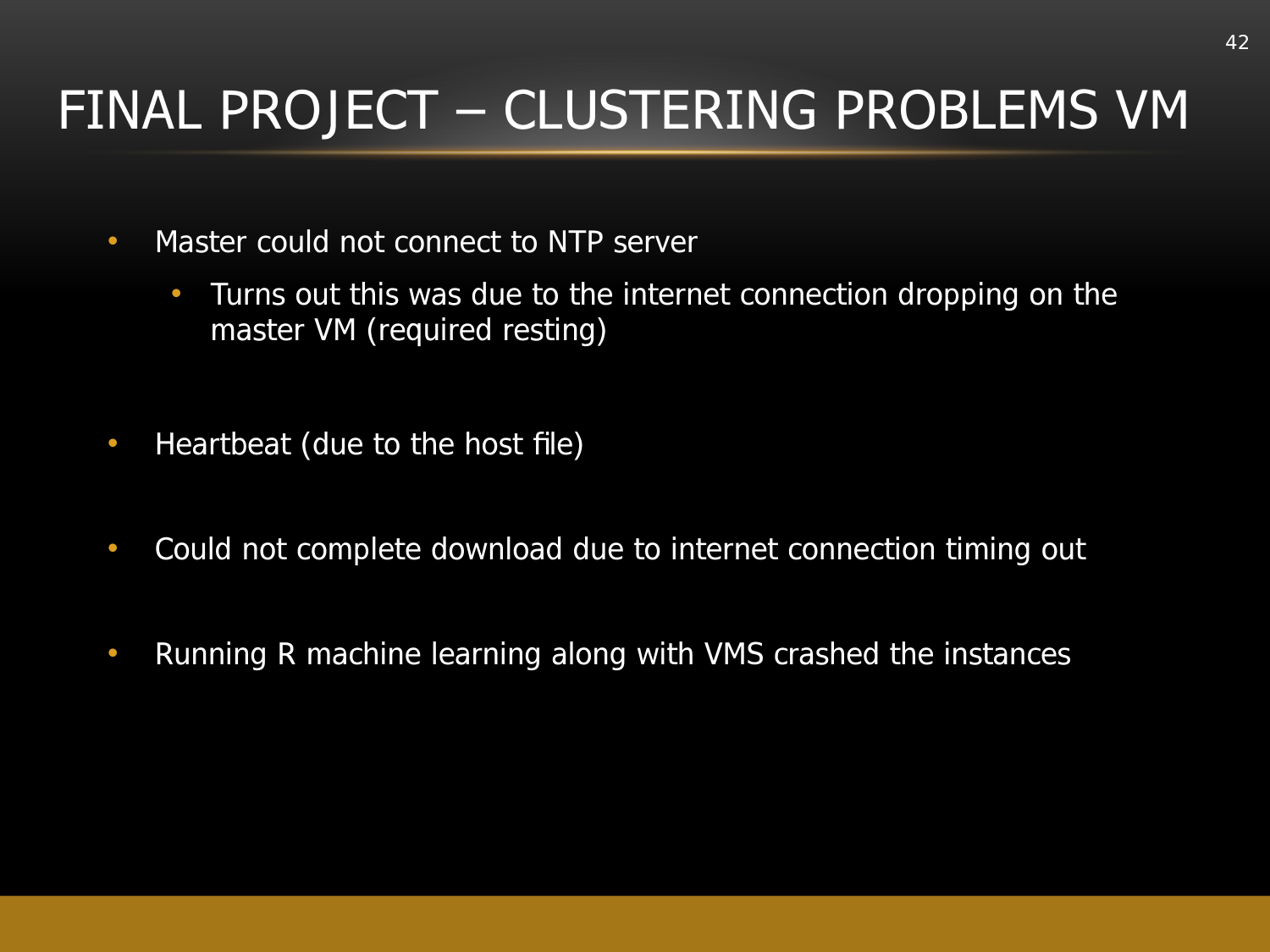

# Final Project – Clustering PROBLEMS VM
42
Master could not connect to NTP server
Turns out this was due to the internet connection dropping on the master VM (required resting)

Heartbeat (due to the host file)

Could not complete download due to internet connection timing out

Running R machine learning along with VMS crashed the instances